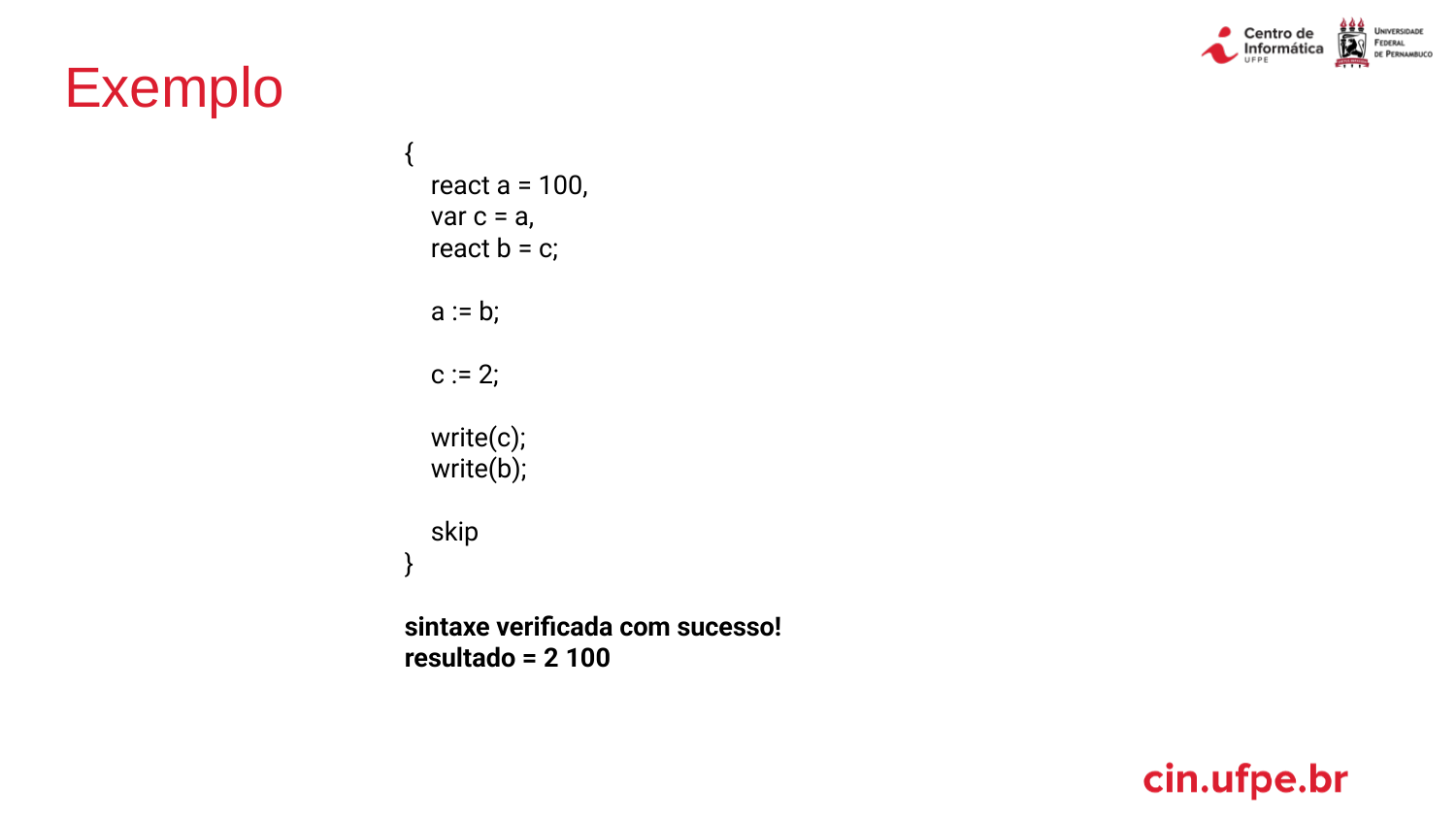

# Exemplo
{
    react a = 100,
    var c = a,
    react b = c;

    a := b;

    c := 2;

    write(c);
    write(b);

    skip
}

sintaxe verificada com sucesso!
resultado = 2 100